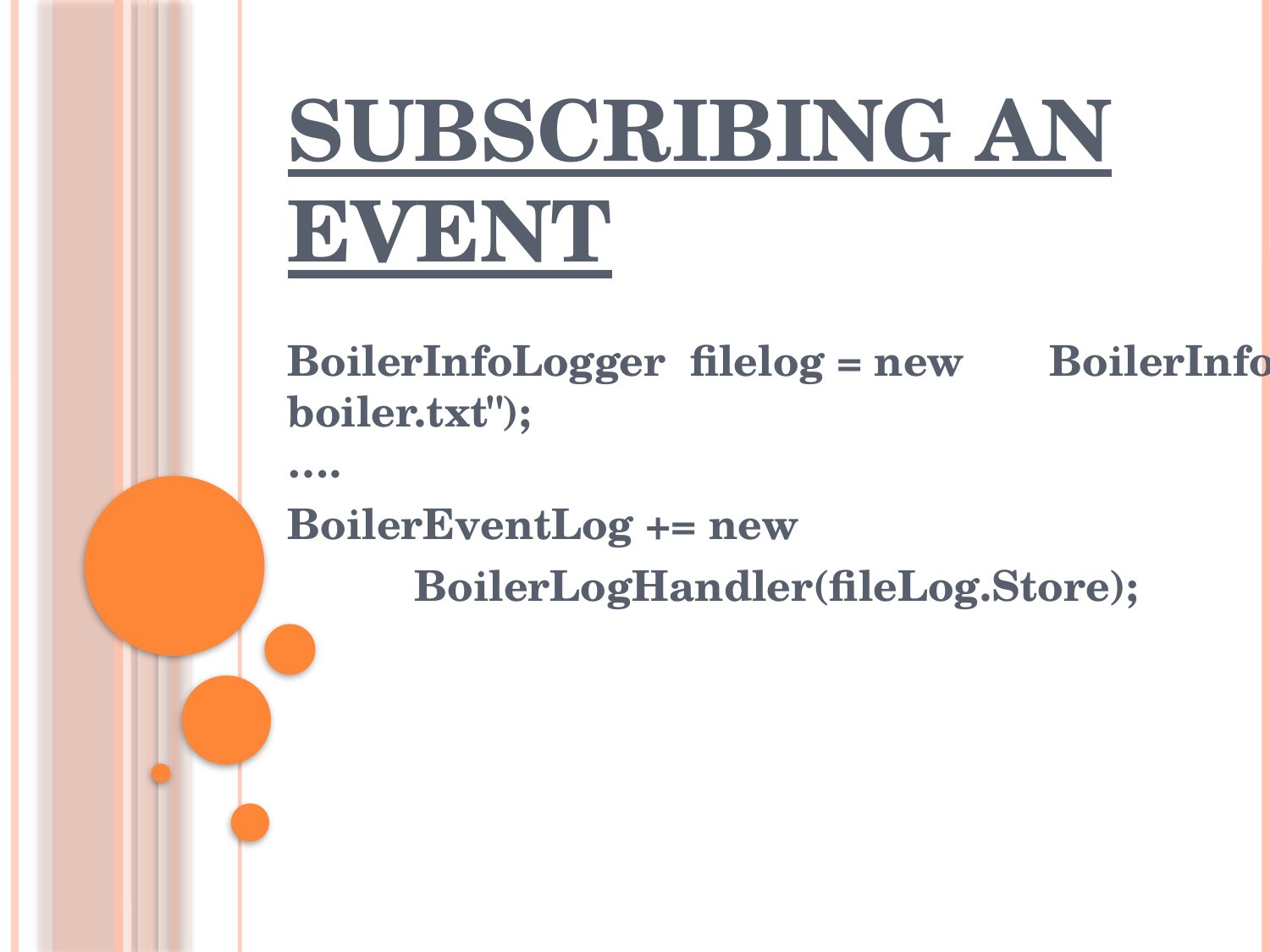

# Subscribing an Event
BoilerInfoLogger  filelog = new 	BoilerInfoLogger("e:\\boiler.txt");
….
BoilerEventLog += new
	BoilerLogHandler(fileLog.Store);